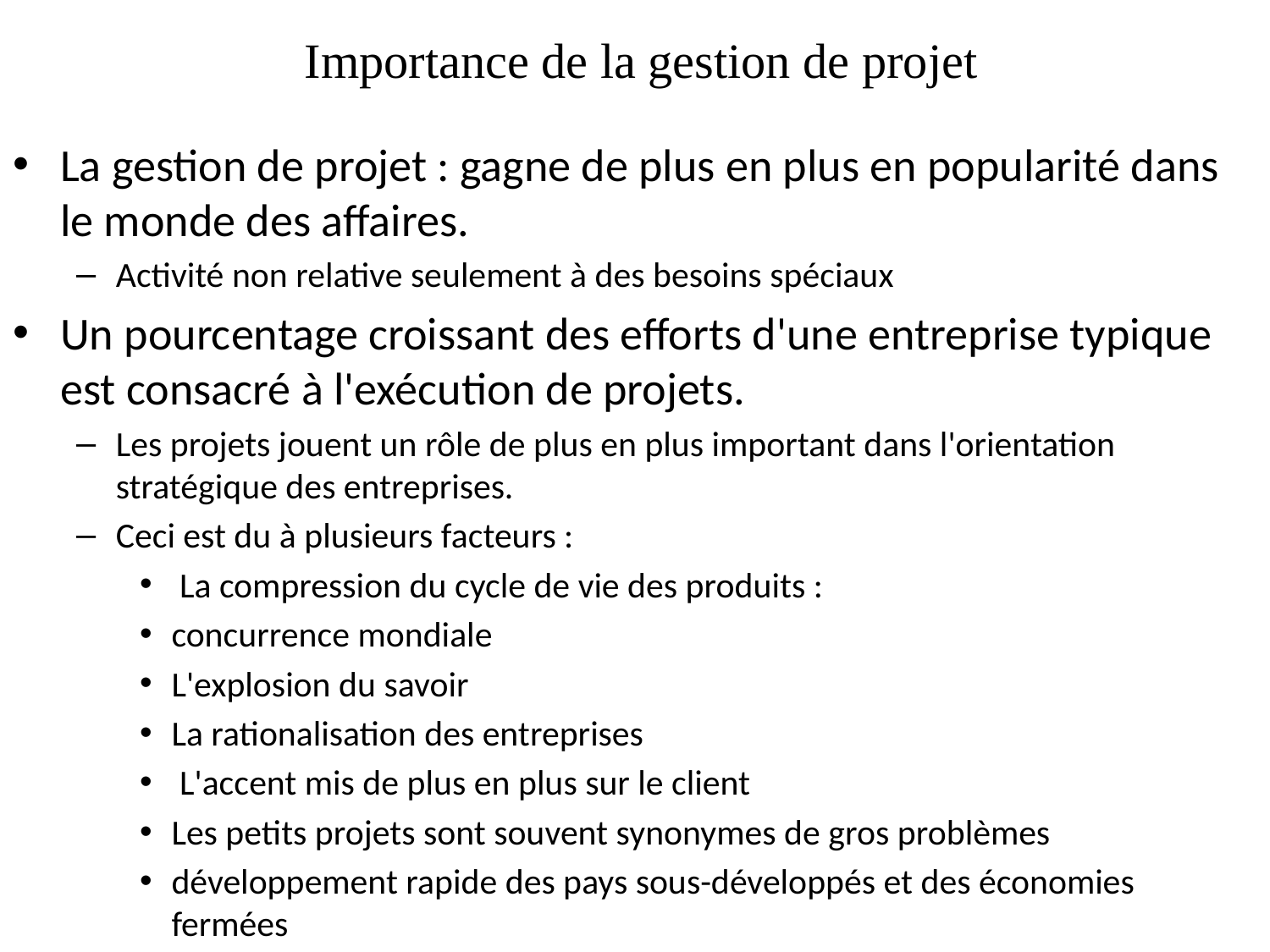

# Importance de la gestion de projet
La gestion de projet : gagne de plus en plus en popularité dans le monde des affaires.
Activité non relative seulement à des besoins spéciaux
Un pourcentage croissant des efforts d'une entreprise typique est consacré à l'exécution de projets.
Les projets jouent un rôle de plus en plus important dans l'orientation stratégique des entreprises.
Ceci est du à plusieurs facteurs :
 La compression du cycle de vie des produits :
concurrence mondiale
L'explosion du savoir
La rationalisation des entreprises
 L'accent mis de plus en plus sur le client
Les petits projets sont souvent synonymes de gros problèmes
développement rapide des pays sous-développés et des économies fermées